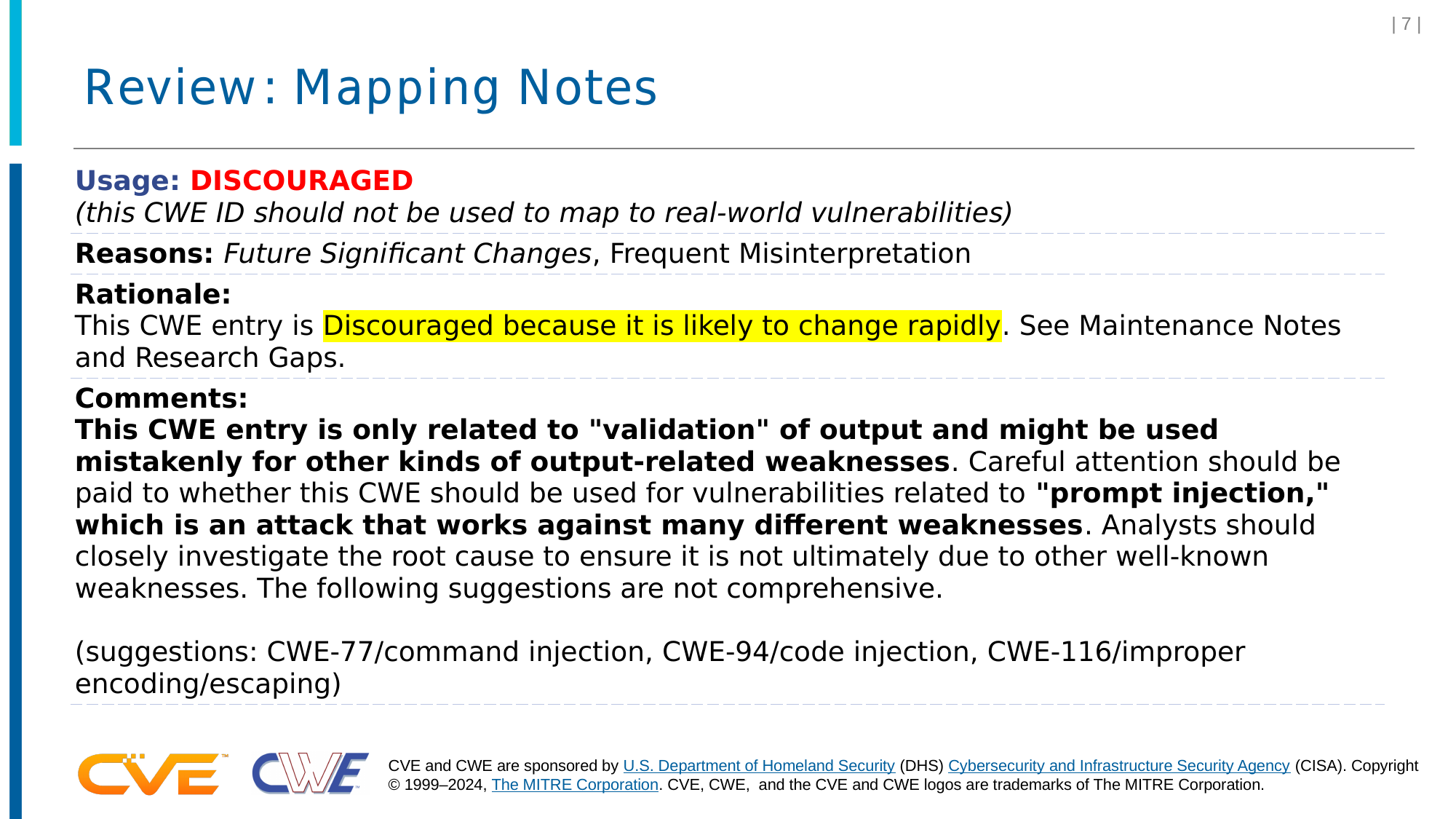

| 7 |
# Review: Mapping Notes
| Usage: DISCOURAGED (this CWE ID should not be used to map to real-world vulnerabilities) |
| --- |
| Reasons: Future Significant Changes, Frequent Misinterpretation |
| Rationale: This CWE entry is Discouraged because it is likely to change rapidly. See Maintenance Notes and Research Gaps. |
| Comments: This CWE entry is only related to "validation" of output and might be used mistakenly for other kinds of output-related weaknesses. Careful attention should be paid to whether this CWE should be used for vulnerabilities related to "prompt injection," which is an attack that works against many different weaknesses. Analysts should closely investigate the root cause to ensure it is not ultimately due to other well-known weaknesses. The following suggestions are not comprehensive. (suggestions: CWE-77/command injection, CWE-94/code injection, CWE-116/improper encoding/escaping) |